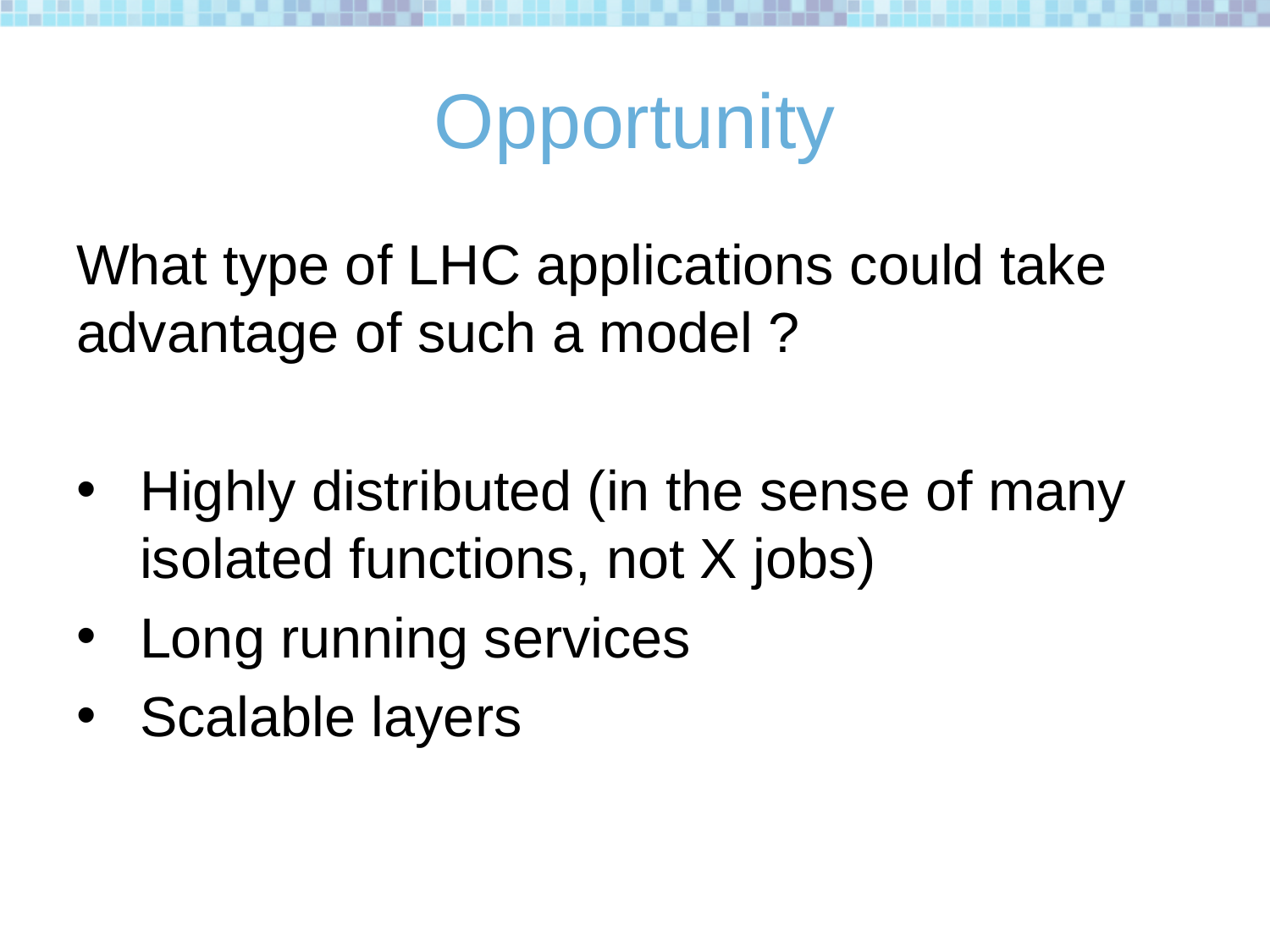

# Opportunity
What type of LHC applications could take advantage of such a model ?

Highly distributed (in the sense of many isolated functions, not X jobs)
Long running services
Scalable layers